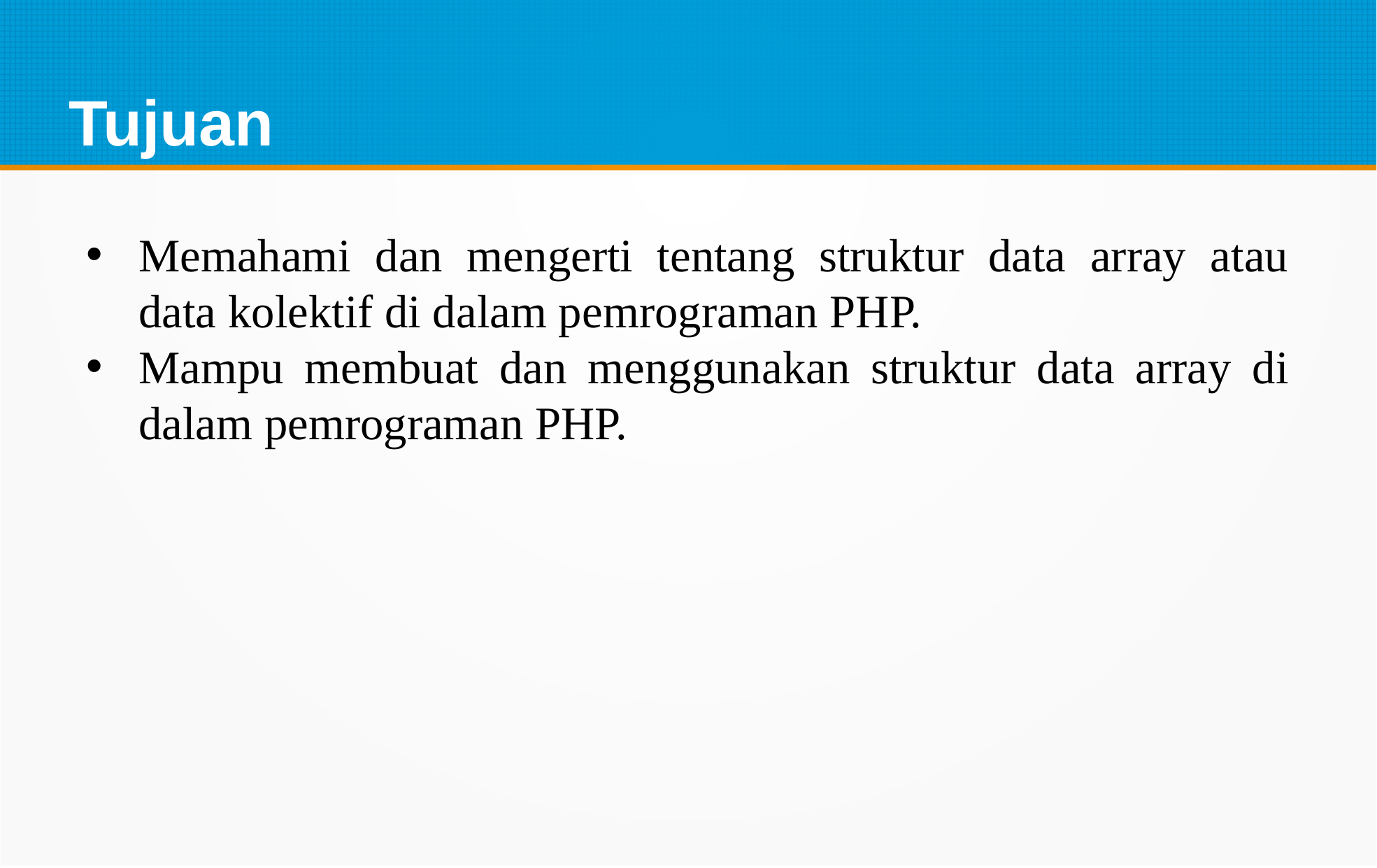

Tujuan

Memahami dan mengerti tentang struktur data array atau data kolektif di dalam pemrograman PHP.
Mampu membuat dan menggunakan struktur data array di dalam pemrograman PHP.